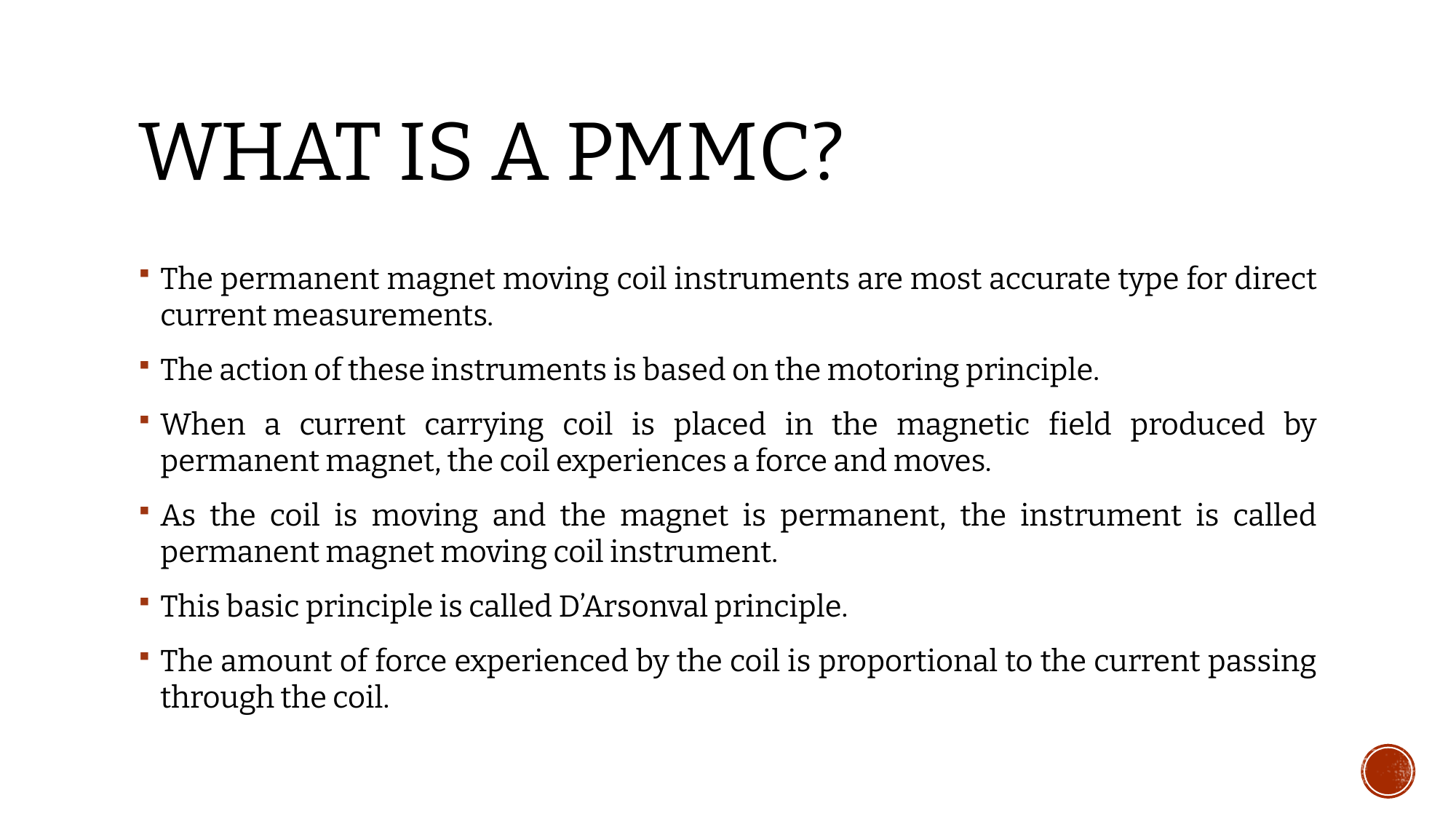

# WHAT IS A PMMC?
The permanent magnet moving coil instruments are most accurate type for direct current measurements.
The action of these instruments is based on the motoring principle.
When a current carrying coil is placed in the magnetic field produced by permanent magnet, the coil experiences a force and moves.
As the coil is moving and the magnet is permanent, the instrument is called permanent magnet moving coil instrument.
This basic principle is called D’Arsonval principle.
The amount of force experienced by the coil is proportional to the current passing through the coil.